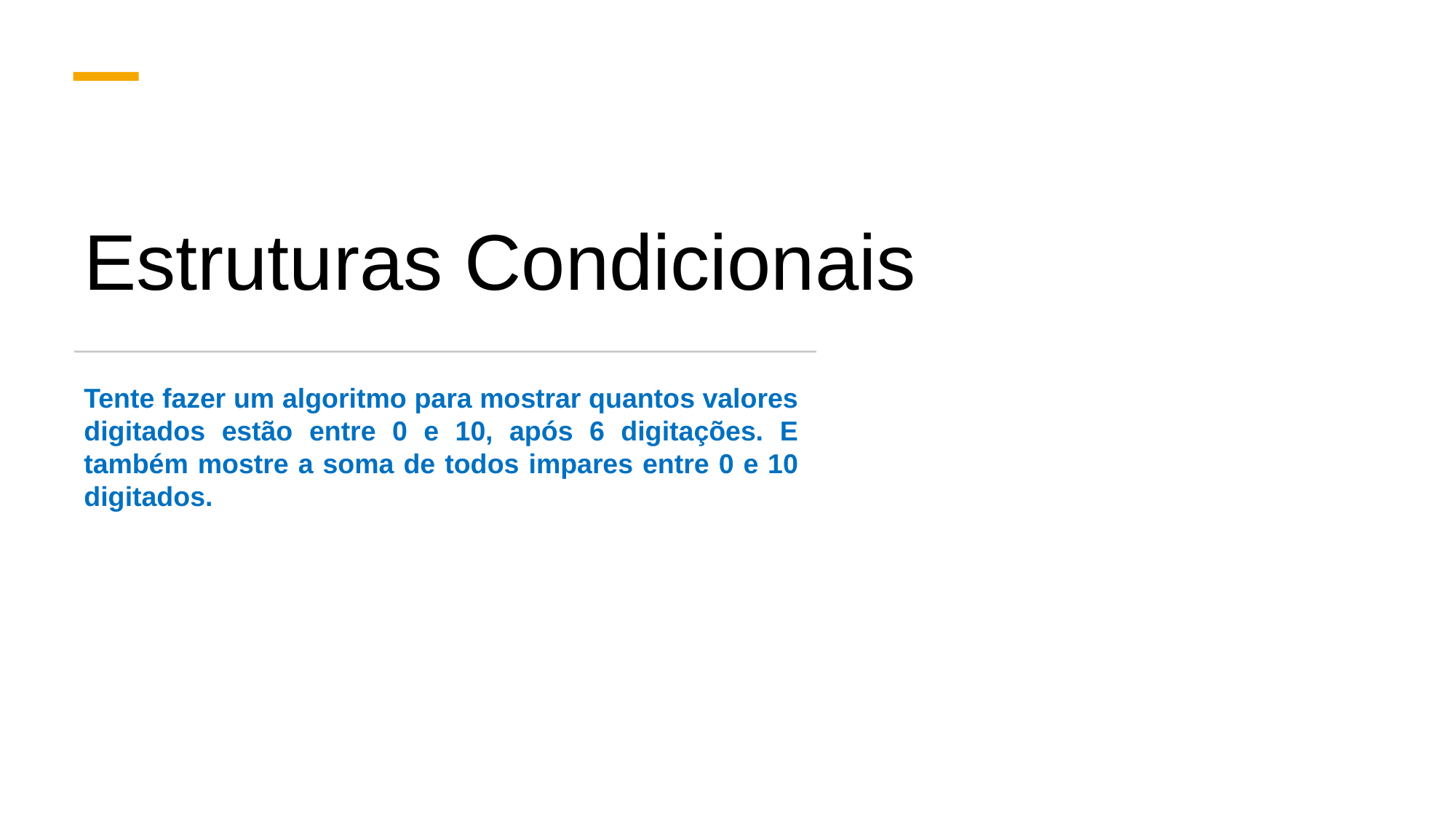

# Estruturas Condicionais
Tente fazer um algoritmo para mostrar quantos valores digitados estão entre 0 e 10, após 6 digitações. E também mostre a soma de todos impares entre 0 e 10 digitados.